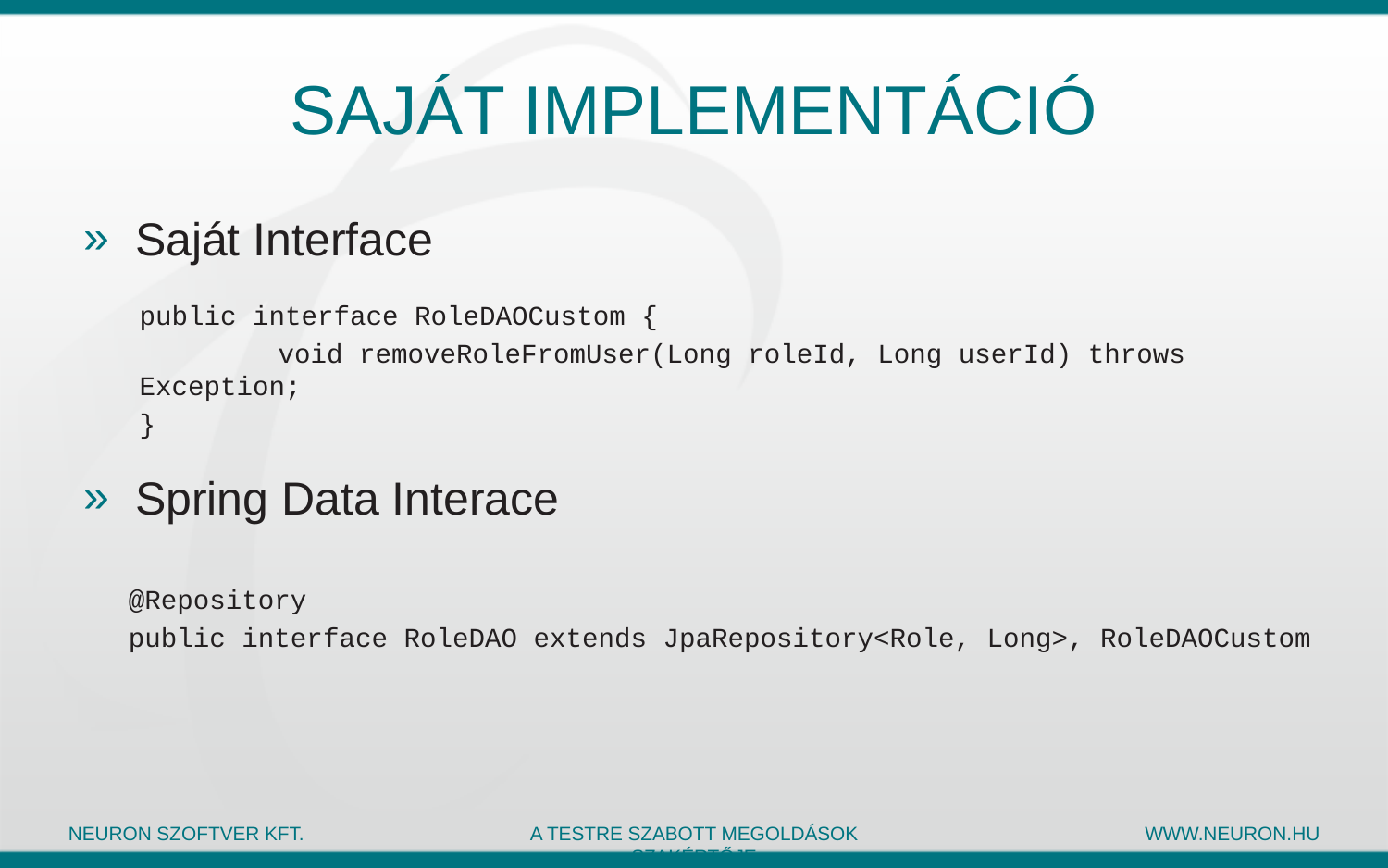

# Saját implementáció
Saját Interface

Spring Data Interace
public interface RoleDAOCustom {
	void removeRoleFromUser(Long roleId, Long userId) throws Exception;
}
@Repository
public interface RoleDAO extends JpaRepository<Role, Long>, RoleDAOCustom